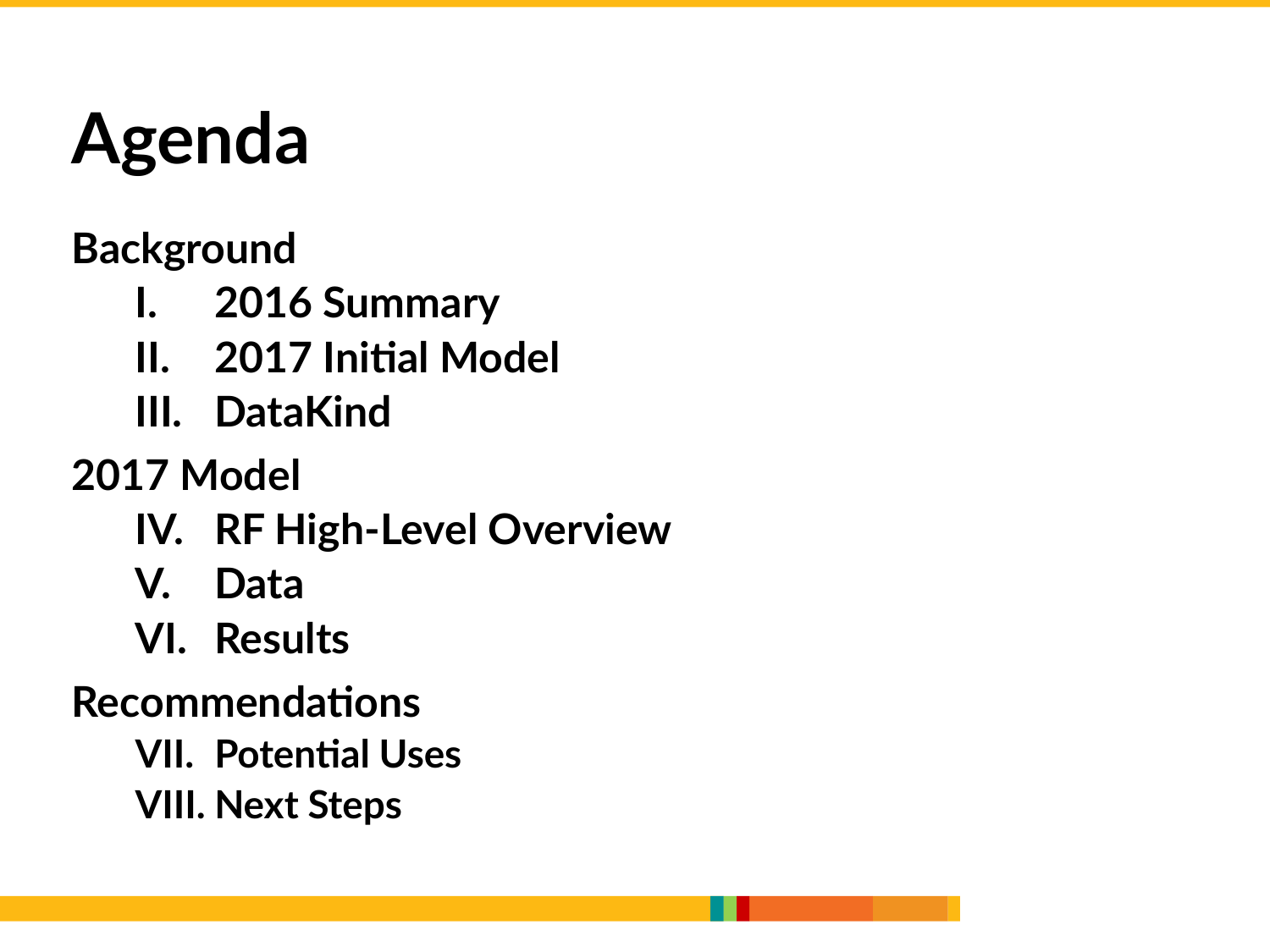

Agenda
Background
2016 Summary
2017 Initial Model
DataKind
2017 Model
RF High-Level Overview
Data
Results
Recommendations
Potential Uses
Next Steps